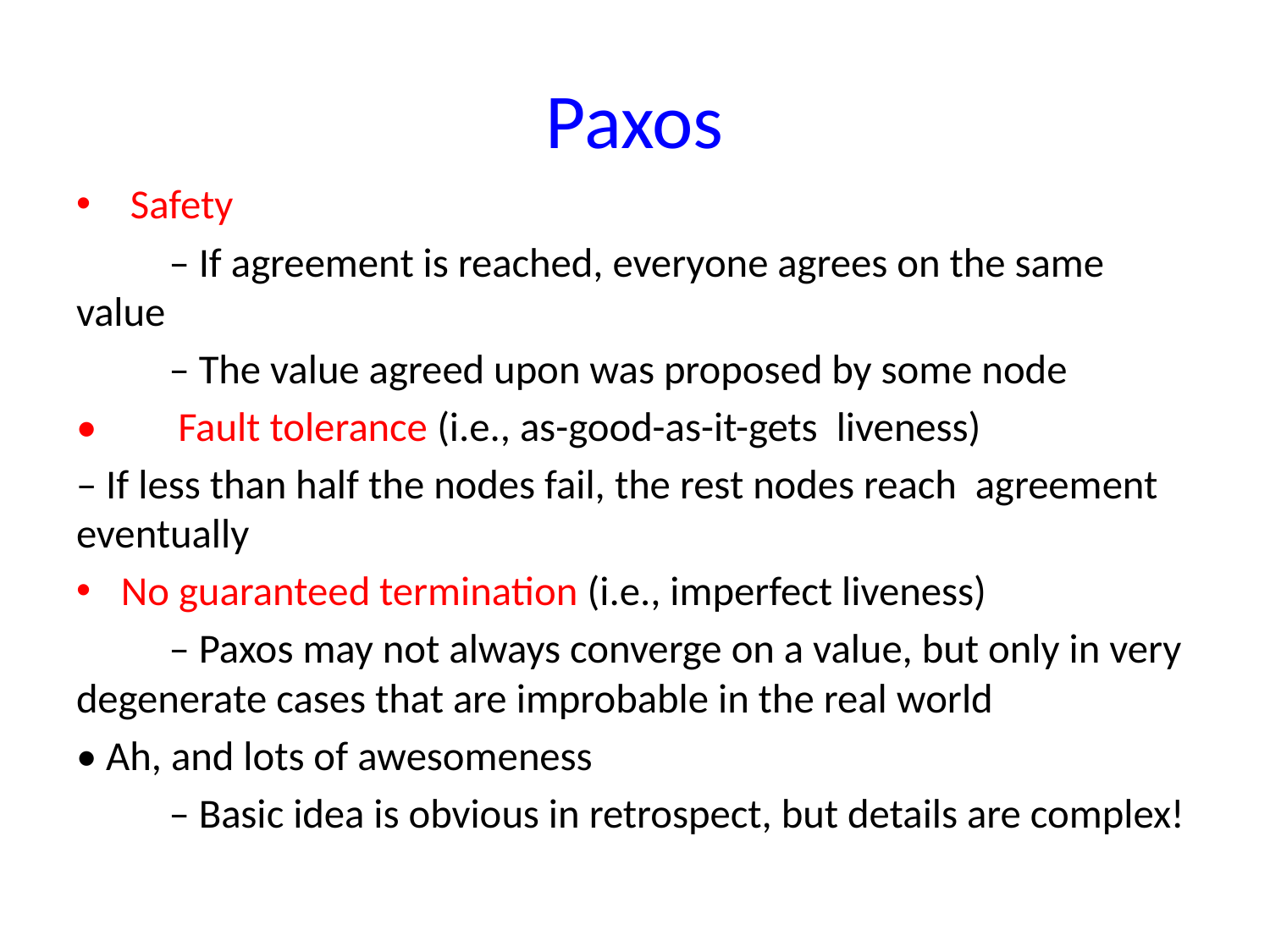

# Paxos
 Safety
	– If agreement is reached, everyone agrees on the same value
	– The value agreed upon was proposed by some node
•	 Fault tolerance (i.e., as-good-as-it-gets  liveness)
– If less than half the nodes fail, the rest nodes reach  agreement eventually
No guaranteed termination (i.e., imperfect liveness)
	– Paxos may not always converge on a value, but only in very degenerate cases that are improbable in the real world
• Ah, and lots of awesomeness
	– Basic idea is obvious in retrospect, but details are complex!